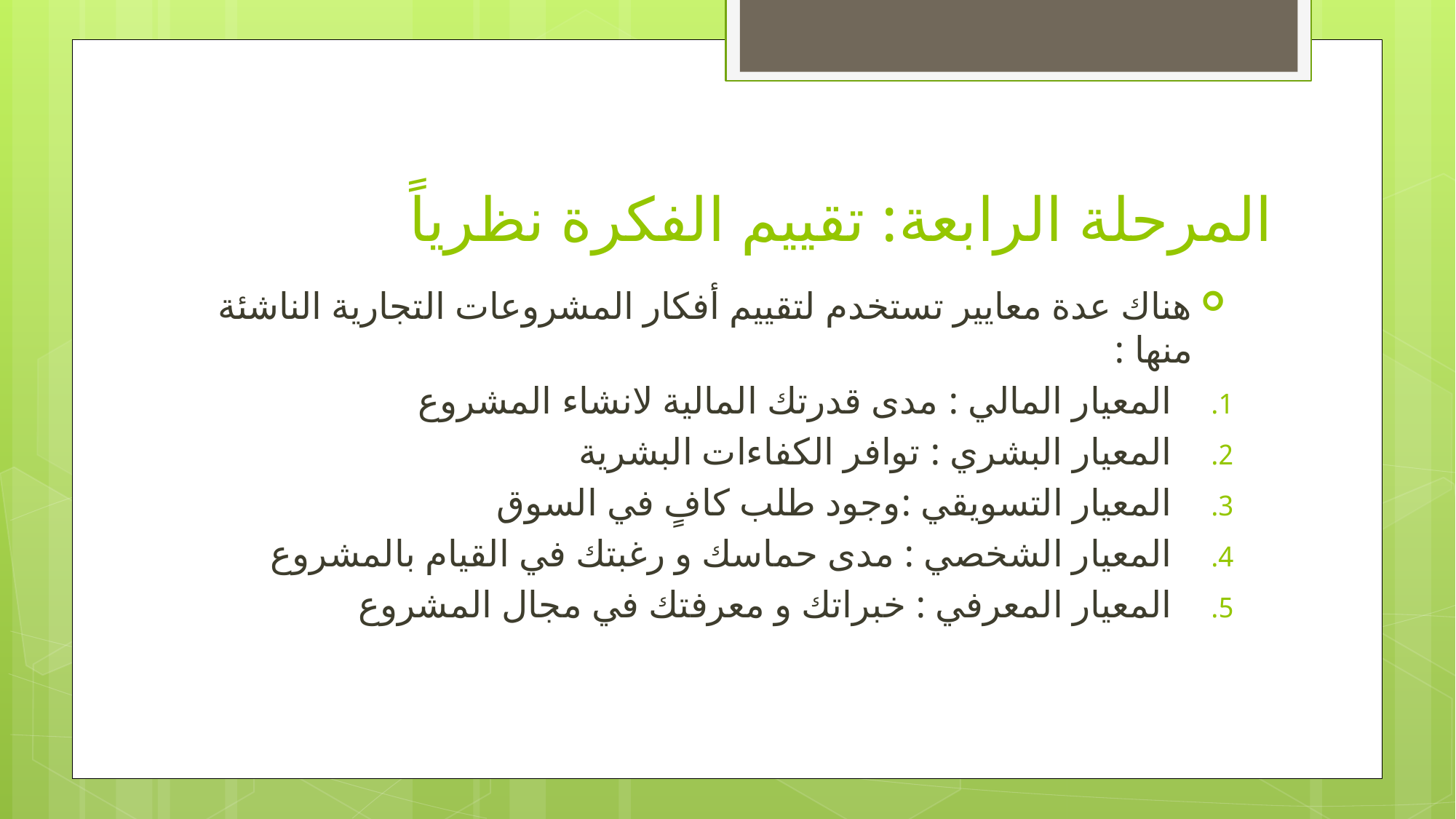

# المرحلة الرابعة: تقييم الفكرة نظرياً
هناك عدة معايير تستخدم لتقييم أفكار المشروعات التجارية الناشئة منها :
المعيار المالي : مدى قدرتك المالية لانشاء المشروع
المعيار البشري : توافر الكفاءات البشرية
المعيار التسويقي :وجود طلب كافٍ في السوق
المعيار الشخصي : مدى حماسك و رغبتك في القيام بالمشروع
المعيار المعرفي : خبراتك و معرفتك في مجال المشروع